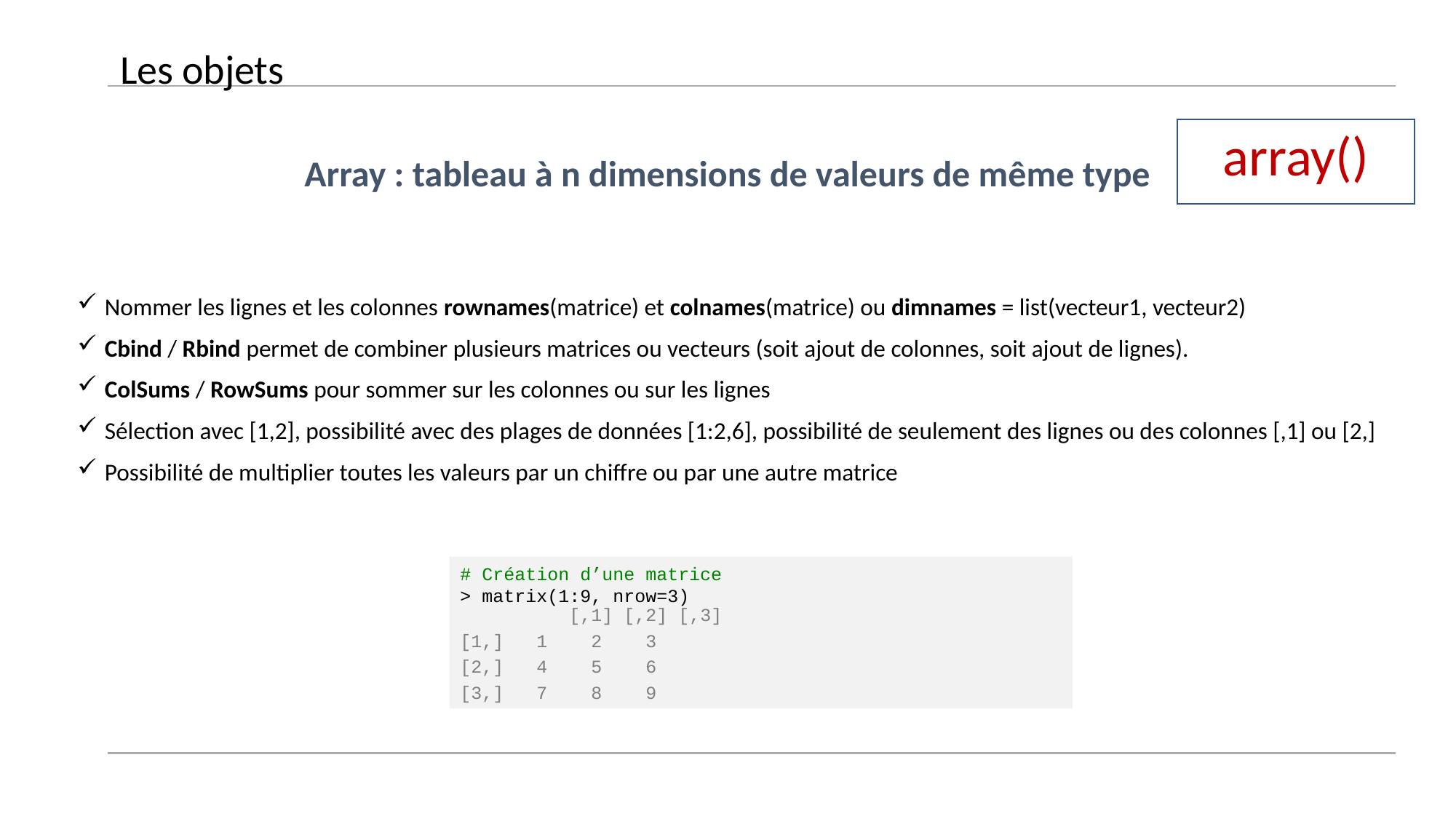

# Les objets
array()

Array : tableau à n dimensions de valeurs de même type

Nommer les lignes et les colonnes rownames(matrice) et colnames(matrice) ou dimnames = list(vecteur1, vecteur2)
Cbind / Rbind permet de combiner plusieurs matrices ou vecteurs (soit ajout de colonnes, soit ajout de lignes).
ColSums / RowSums pour sommer sur les colonnes ou sur les lignes
Sélection avec [1,2], possibilité avec des plages de données [1:2,6], possibilité de seulement des lignes ou des colonnes [,1] ou [2,]
Possibilité de multiplier toutes les valeurs par un chiffre ou par une autre matrice
# Création d’une matrice
> matrix(1:9, nrow=3)
	[,1] [,2] [,3]
[1,]   1    2    3
[2,]   4    5    6
[3,]   7    8    9